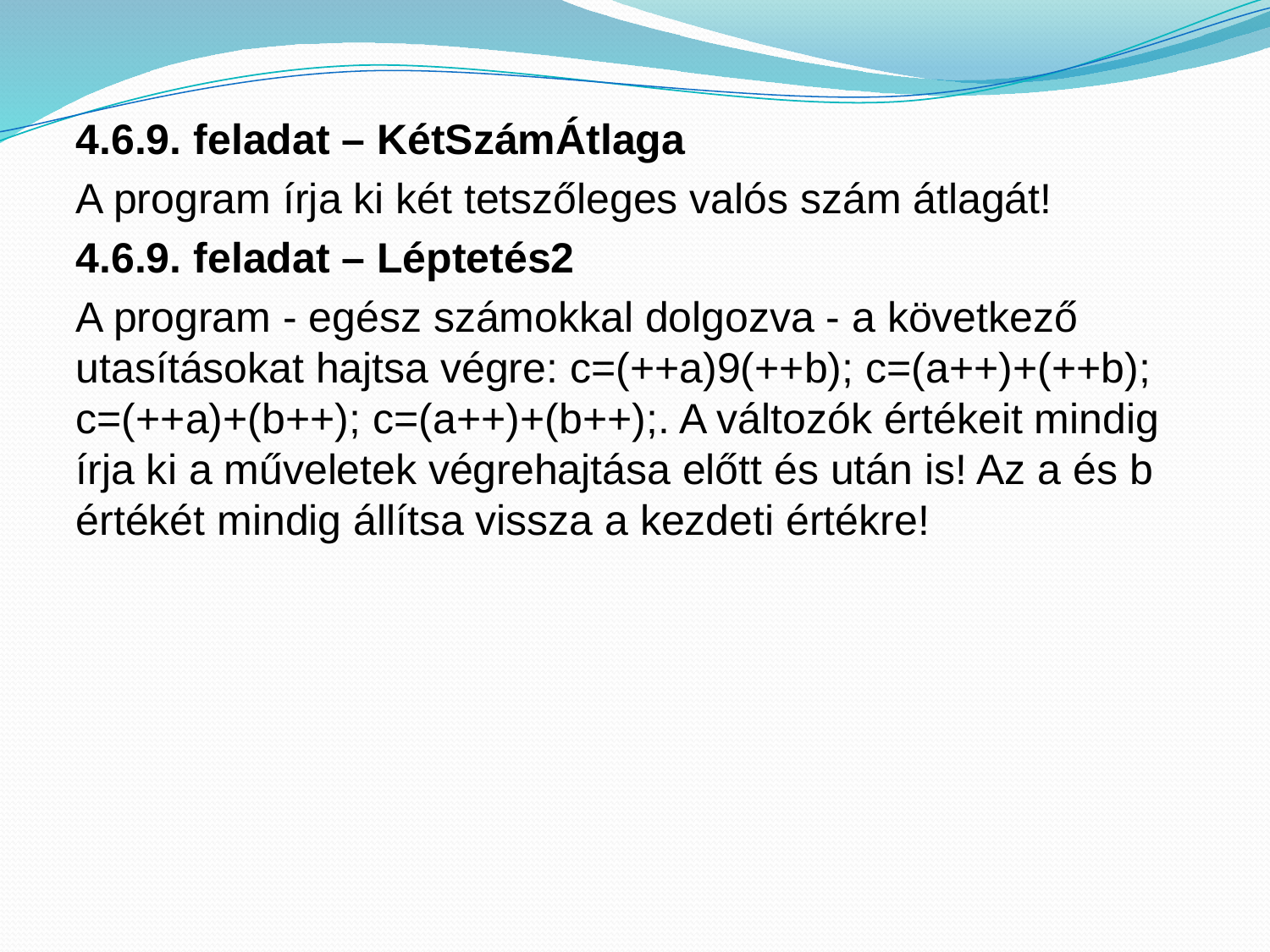

4.6.9. feladat – KétSzámÁtlaga
A program írja ki két tetszőleges valós szám átlagát!
4.6.9. feladat – Léptetés2
A program - egész számokkal dolgozva - a következő utasításokat hajtsa végre: c=(++a)9(++b); c=(a++)+(++b); c=(++a)+(b++); c=(a++)+(b++);. A változók értékeit mindig írja ki a műveletek végrehajtása előtt és után is! Az a és b értékét mindig állítsa vissza a kezdeti értékre!